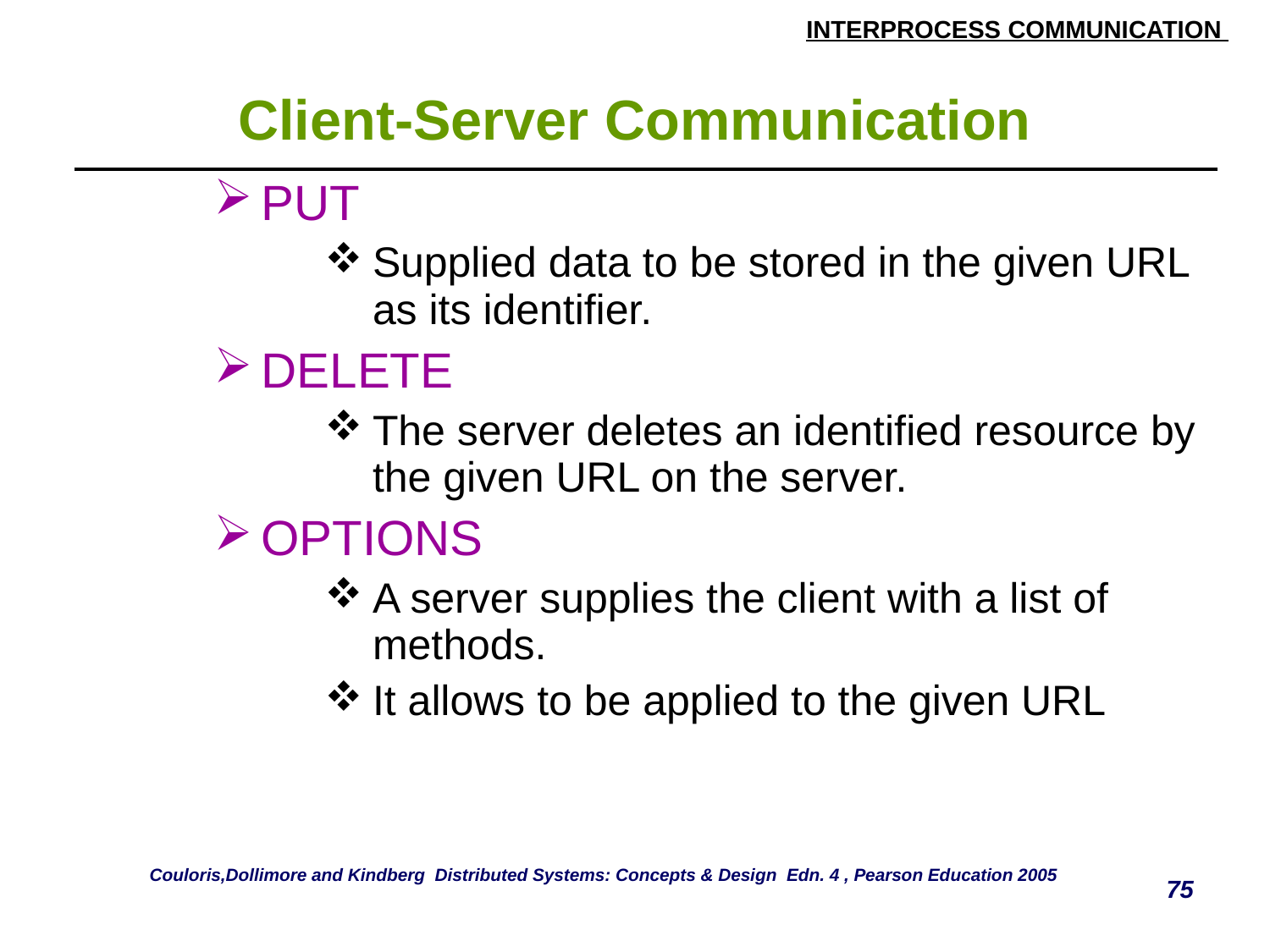

# Client-Server Communication
| PUT Supplied data to be stored in the given URL as its identifier. DELETE The server deletes an identified resource by the given URL on the server. OPTIONS A server supplies the client with a list of methods. It allows to be applied to the given URL |
| --- |
Couloris,Dollimore and Kindberg  Distributed Systems: Concepts & Design  Edn. 4 , Pearson Education 2005
75